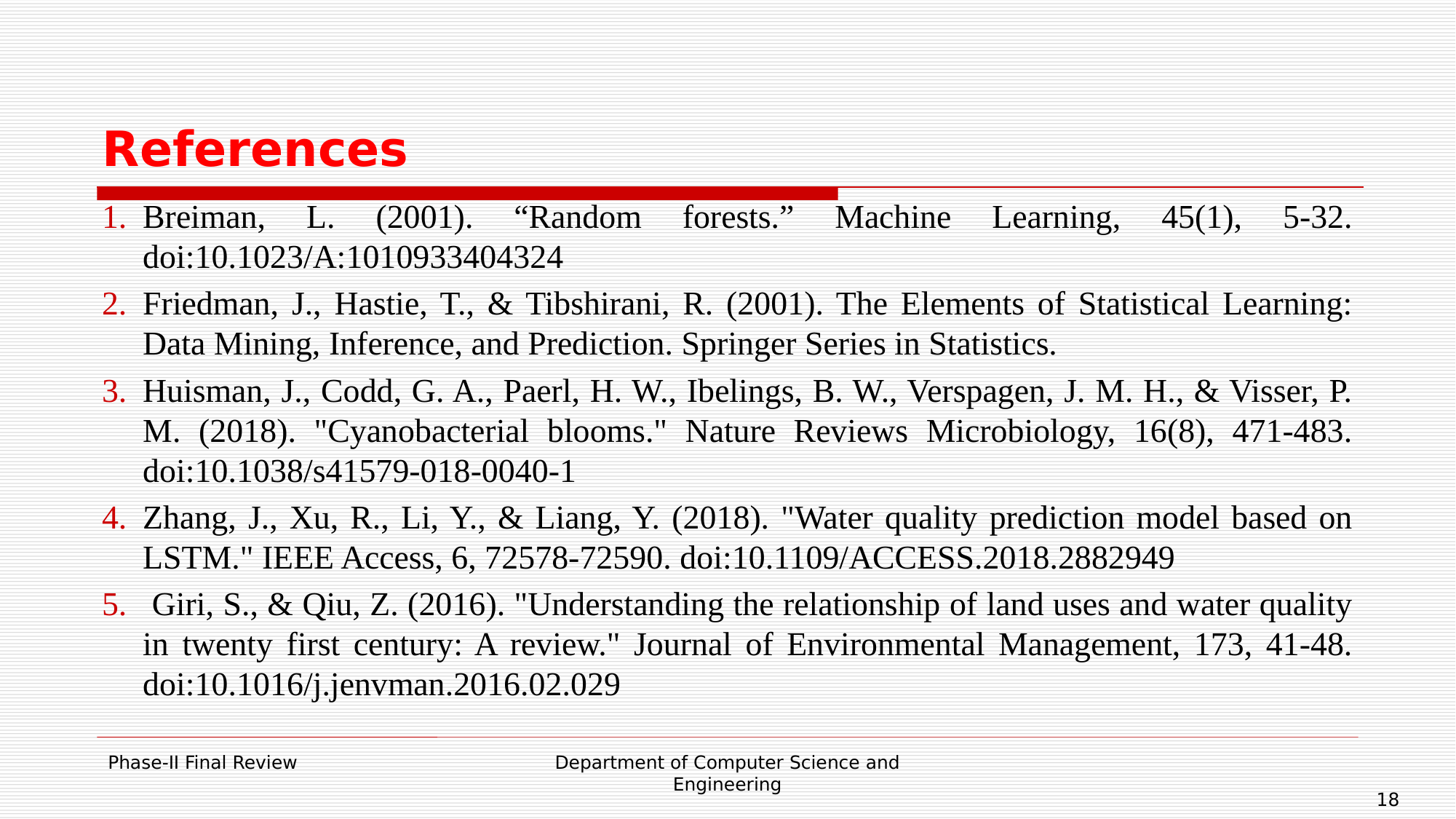

# References
Breiman, L. (2001). “Random forests.” Machine Learning, 45(1), 5-32. doi:10.1023/A:1010933404324
Friedman, J., Hastie, T., & Tibshirani, R. (2001). The Elements of Statistical Learning: Data Mining, Inference, and Prediction. Springer Series in Statistics.
Huisman, J., Codd, G. A., Paerl, H. W., Ibelings, B. W., Verspagen, J. M. H., & Visser, P. M. (2018). "Cyanobacterial blooms." Nature Reviews Microbiology, 16(8), 471-483. doi:10.1038/s41579-018-0040-1
Zhang, J., Xu, R., Li, Y., & Liang, Y. (2018). "Water quality prediction model based on LSTM." IEEE Access, 6, 72578-72590. doi:10.1109/ACCESS.2018.2882949
 Giri, S., & Qiu, Z. (2016). "Understanding the relationship of land uses and water quality in twenty first century: A review." Journal of Environmental Management, 173, 41-48. doi:10.1016/j.jenvman.2016.02.029

Phase-II Final Review
Department of Computer Science and Engineering
18